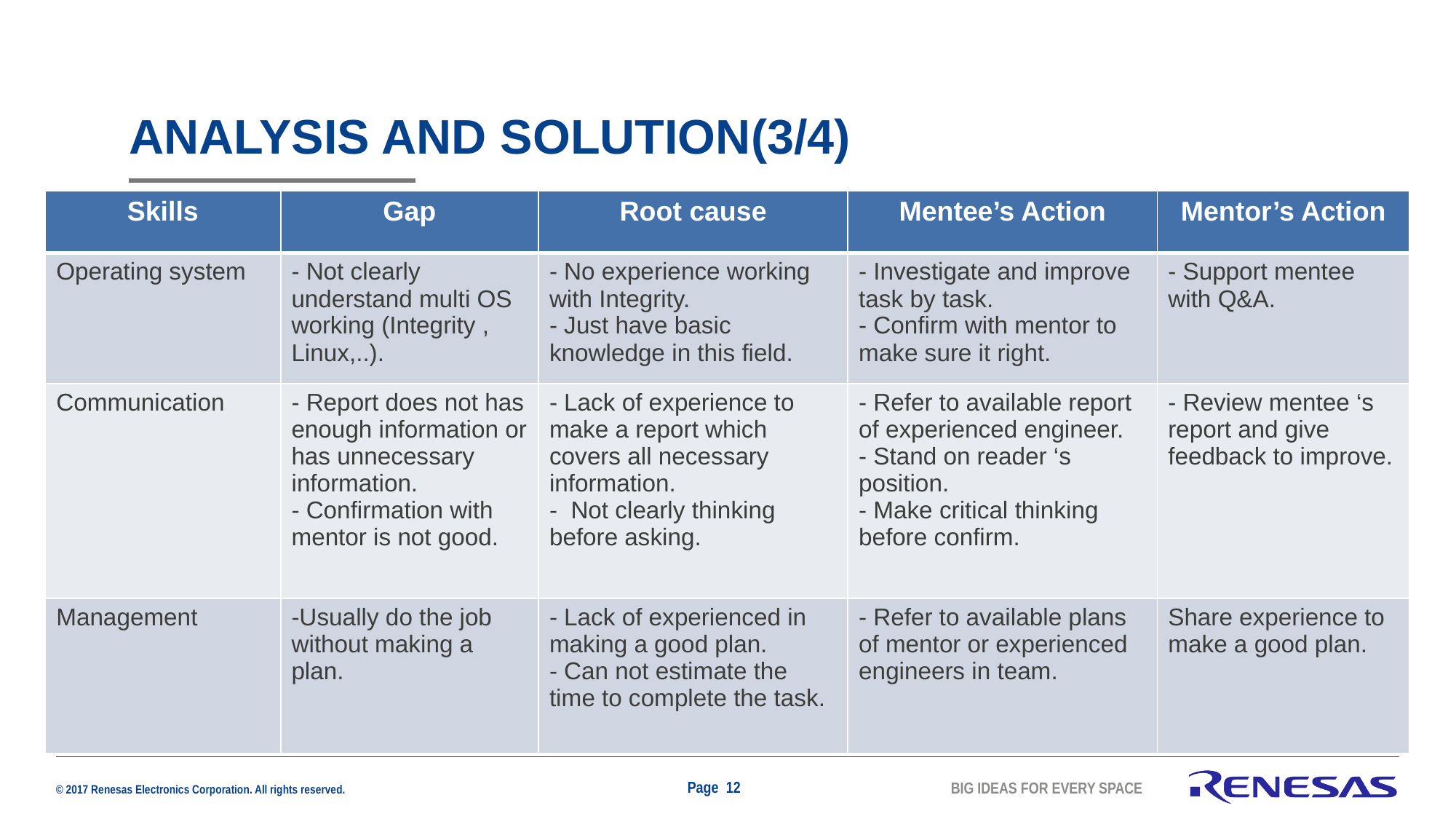

# Analysis and solution(3/4)
| Skills | Gap | Root cause | Mentee’s Action | Mentor’s Action |
| --- | --- | --- | --- | --- |
| Operating system | - Not clearly understand multi OS working (Integrity , Linux,..). | - No experience working with Integrity. - Just have basic knowledge in this field. | - Investigate and improve task by task. - Confirm with mentor to make sure it right. | - Support mentee with Q&A. |
| Communication | - Report does not has enough information or has unnecessary information. - Confirmation with mentor is not good. | - Lack of experience to make a report which covers all necessary information. - Not clearly thinking before asking. | - Refer to available report of experienced engineer. - Stand on reader ‘s position. - Make critical thinking before confirm. | - Review mentee ‘s report and give feedback to improve. |
| Management | -Usually do the job without making a plan. | - Lack of experienced in making a good plan. - Can not estimate the time to complete the task. | - Refer to available plans of mentor or experienced engineers in team. | Share experience to make a good plan. |

Page  12